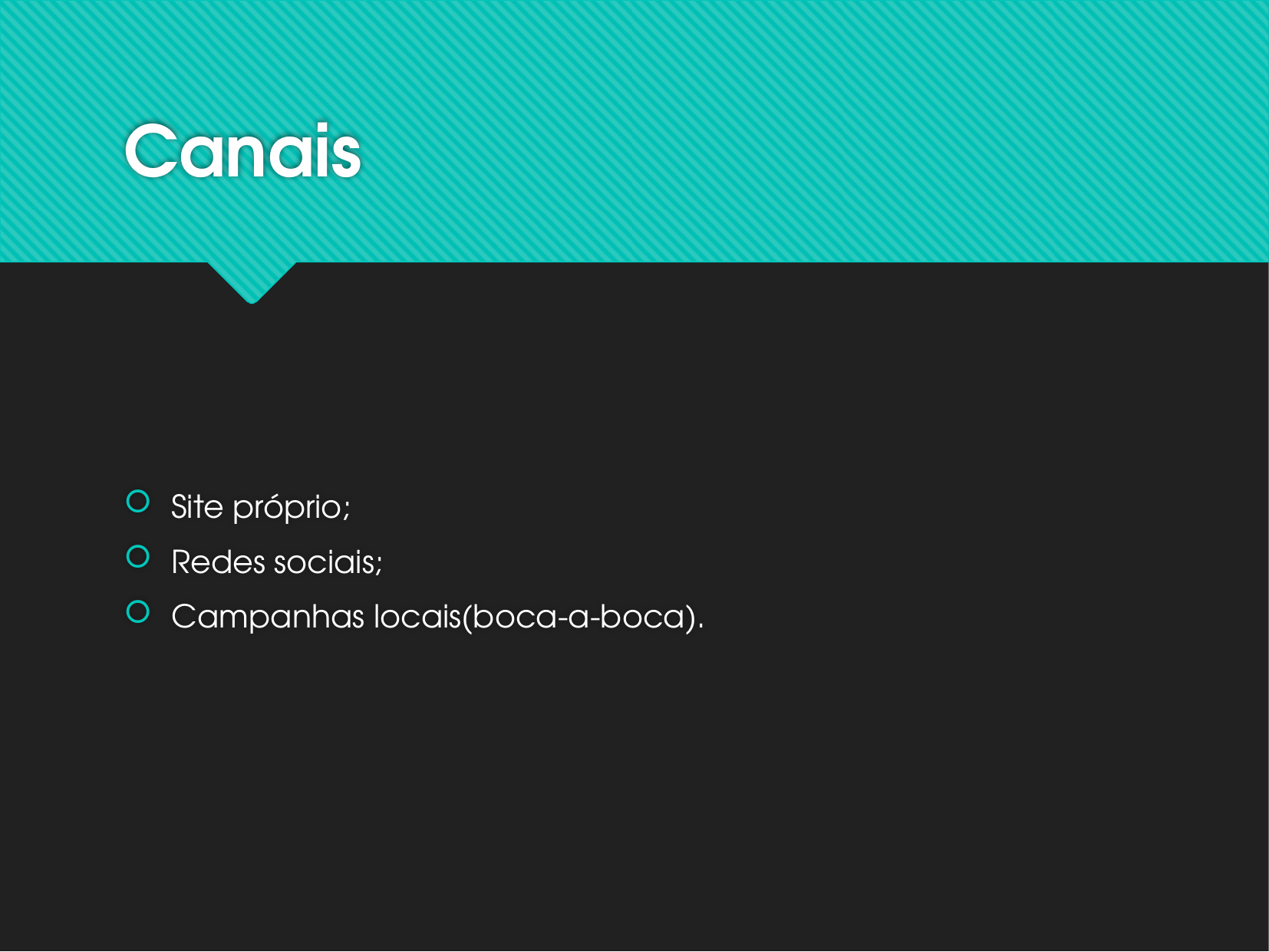

# Canais
Site próprio;
Redes sociais;
Campanhas locais(boca-a-boca).